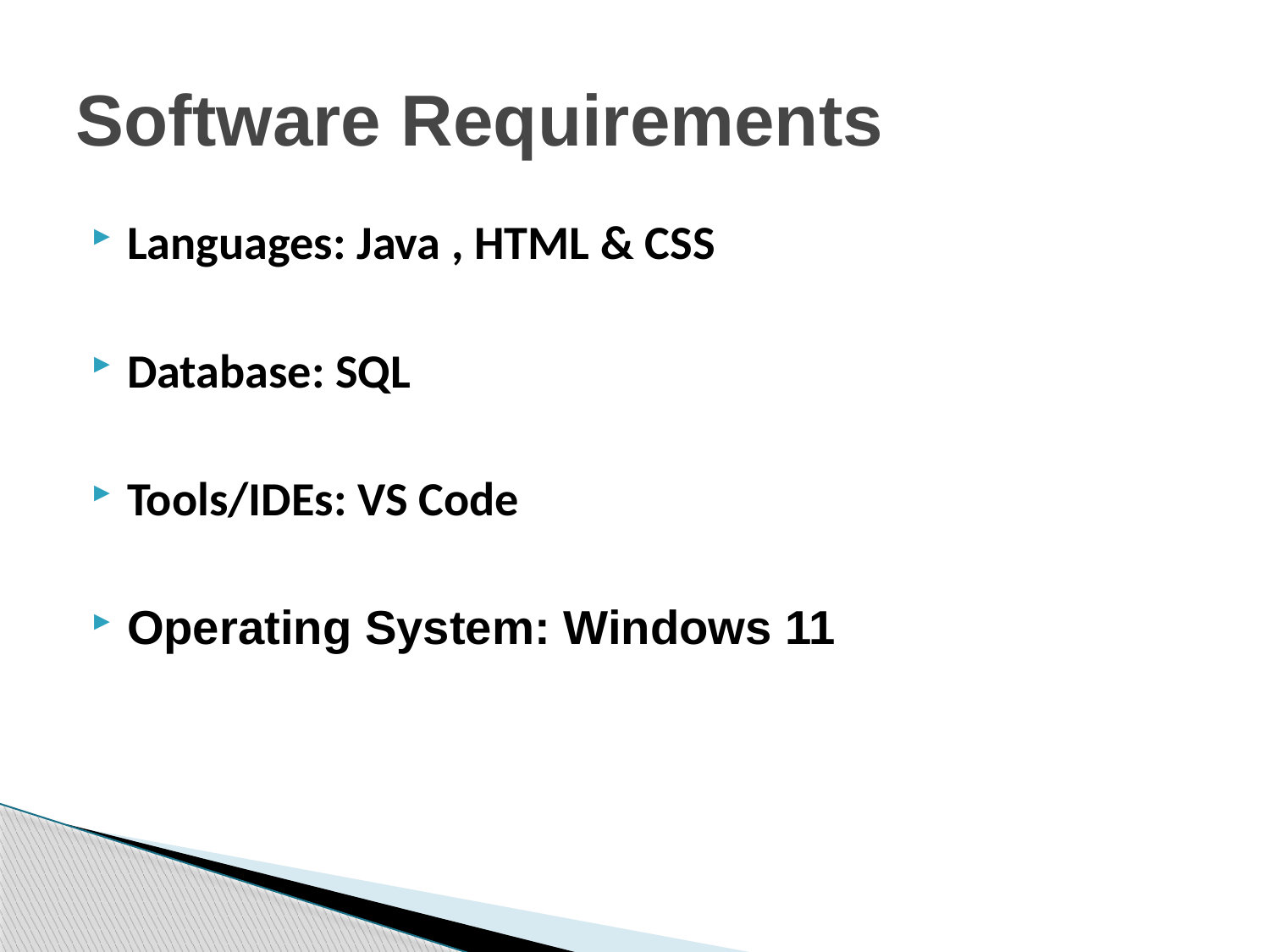

# Software Requirements
Languages: Java , HTML & CSS

Database: SQL

Tools/IDEs: VS Code

Operating System: Windows 11